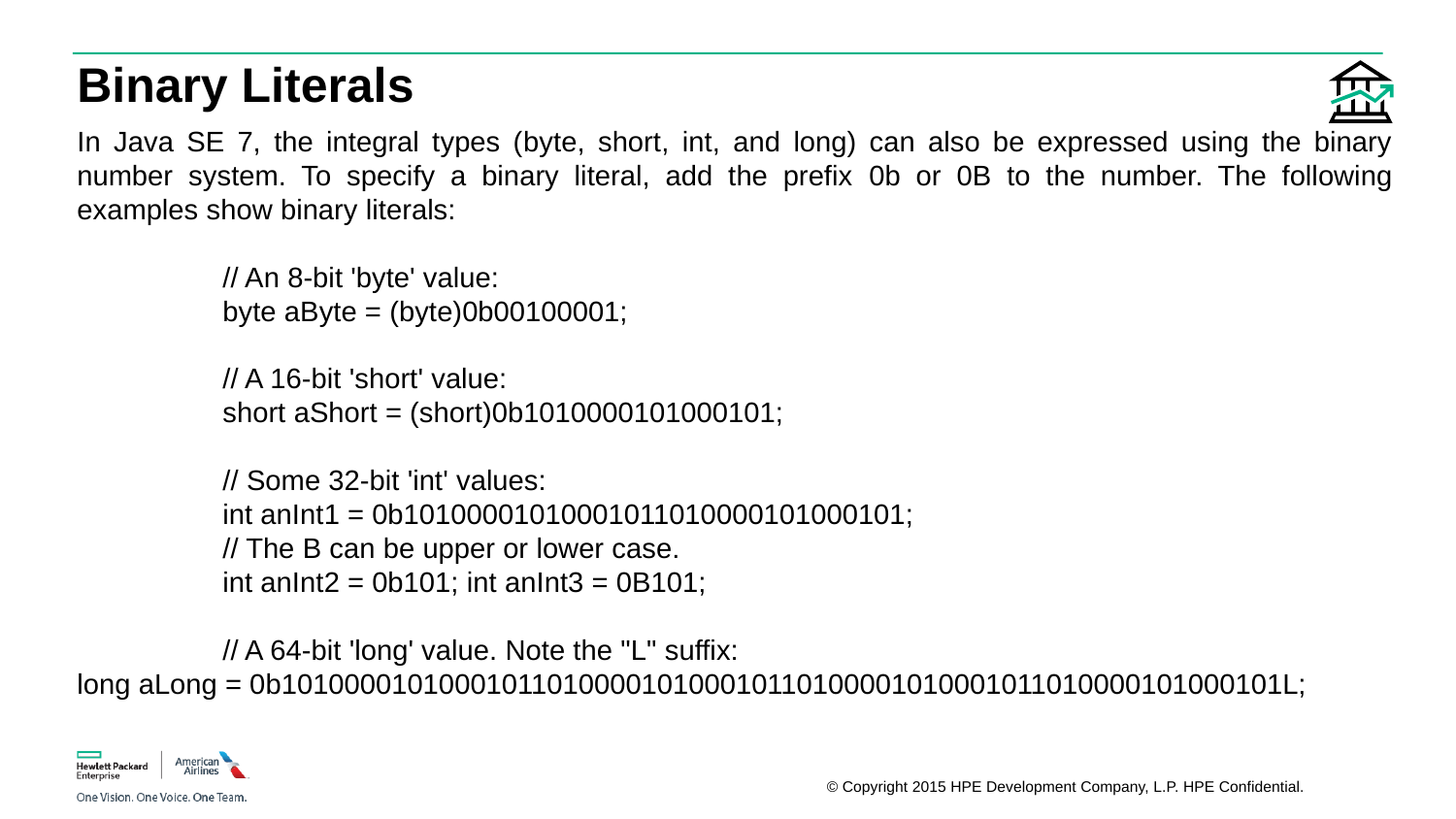

# Binary Literals
In Java SE 7, the integral types (byte, short, int, and long) can also be expressed using the binary number system. To specify a binary literal, add the prefix 0b or 0B to the number. The following examples show binary literals:

	// An 8-bit 'byte' value:
	byte aByte = (byte)0b00100001;

	// A 16-bit 'short' value:
	short aShort = (short)0b1010000101000101;

	// Some 32-bit 'int' values:
	int anInt1 = 0b10100001010001011010000101000101;
	// The B can be upper or lower case.
	int anInt2 = 0b101; int anInt3 = 0B101;

	// A 64-bit 'long' value. Note the "L" suffix:
long aLong = 0b1010000101000101101000010100010110100001010001011010000101000101L;